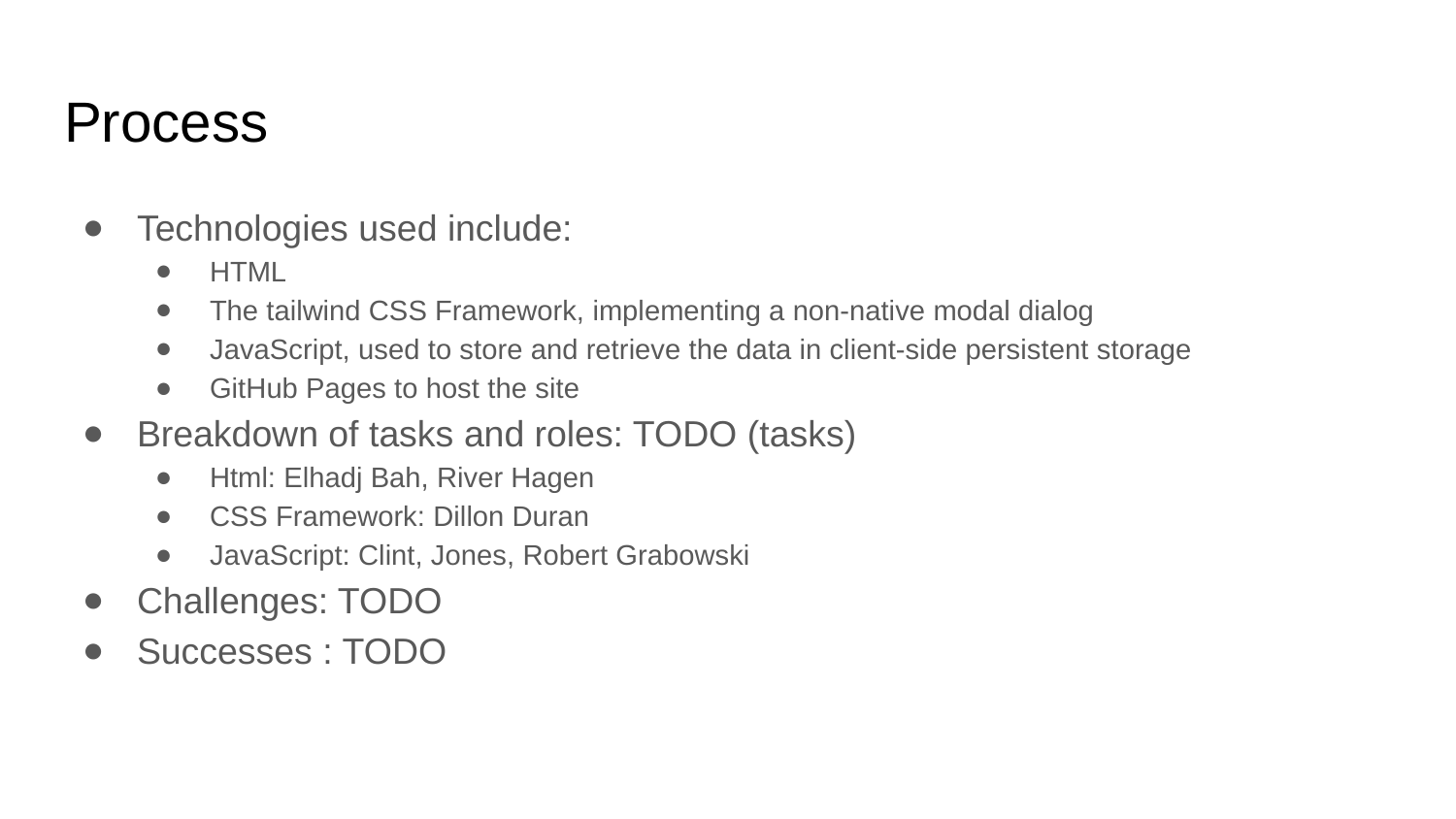

# Process
Technologies used include:
HTML
The tailwind CSS Framework, implementing a non-native modal dialog
JavaScript, used to store and retrieve the data in client-side persistent storage
GitHub Pages to host the site
Breakdown of tasks and roles: TODO (tasks)
Html: Elhadj Bah, River Hagen
CSS Framework: Dillon Duran
JavaScript: Clint, Jones, Robert Grabowski
Challenges: TODO
Successes : TODO